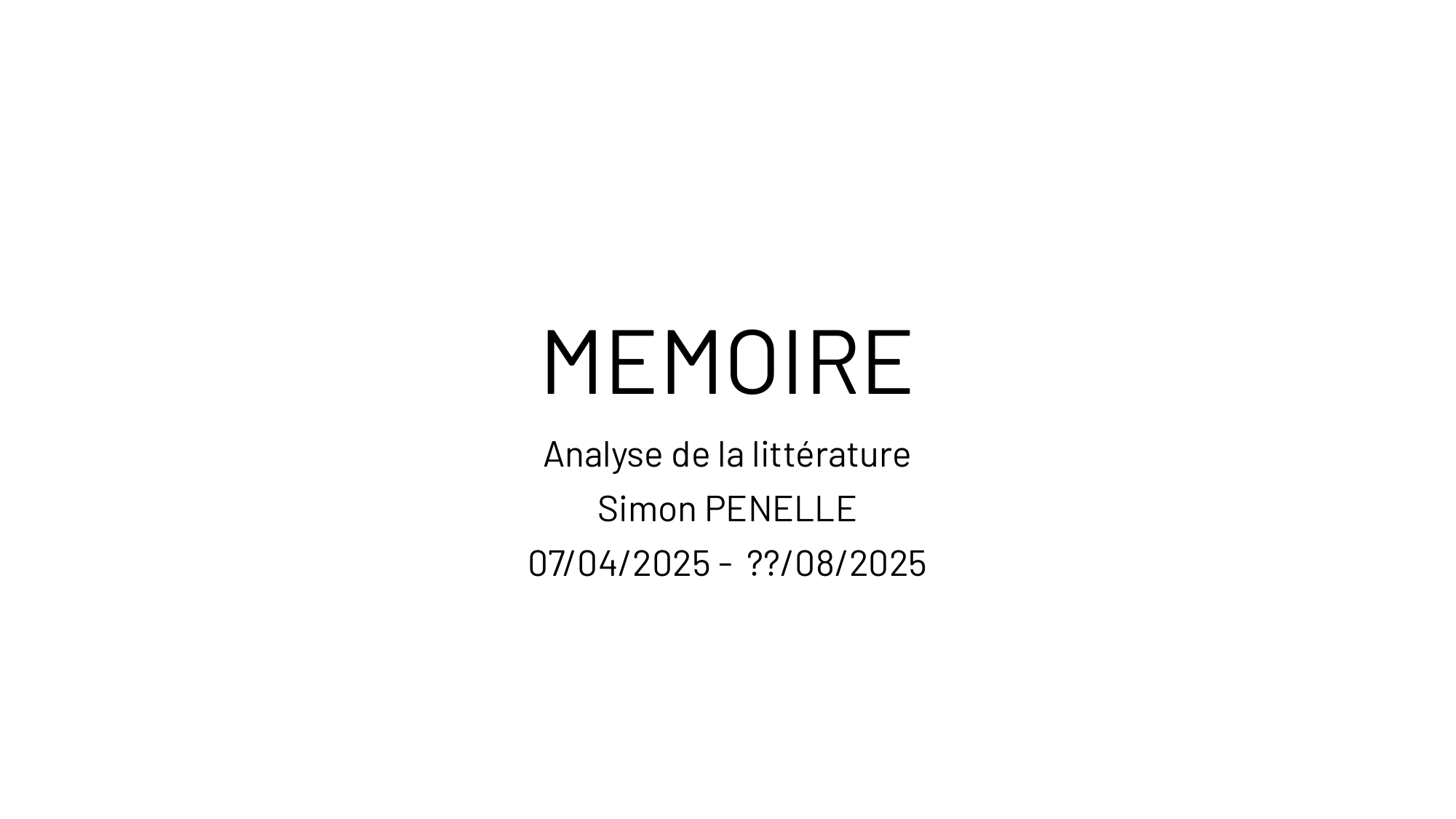

# MEMOIRE
Analyse de la littérature
Simon PENELLE
07/04/2025 -  ??/08/2025